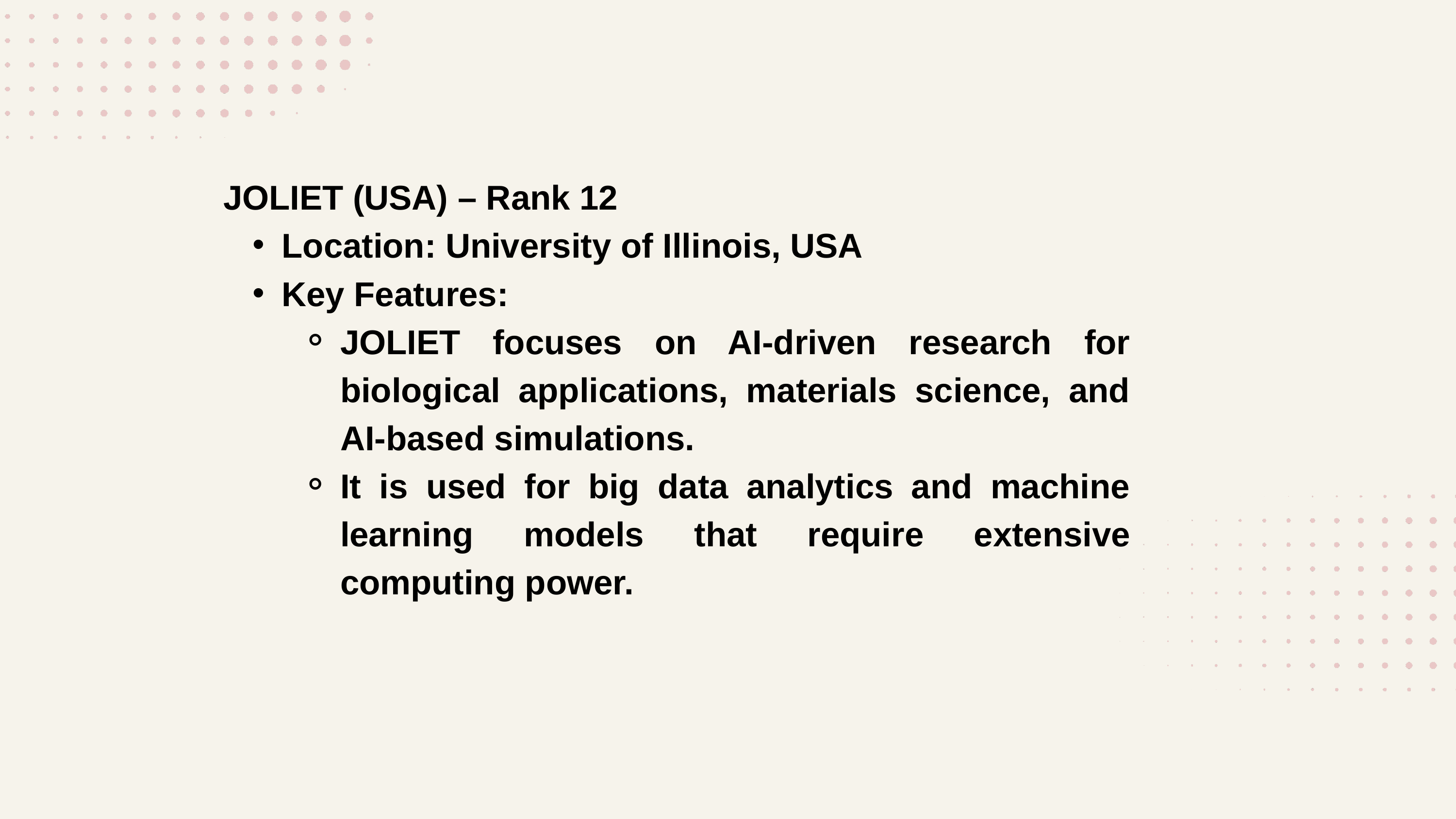

JOLIET (USA) – Rank 12
Location: University of Illinois, USA
Key Features:
JOLIET focuses on AI-driven research for biological applications, materials science, and AI-based simulations.
It is used for big data analytics and machine learning models that require extensive computing power.